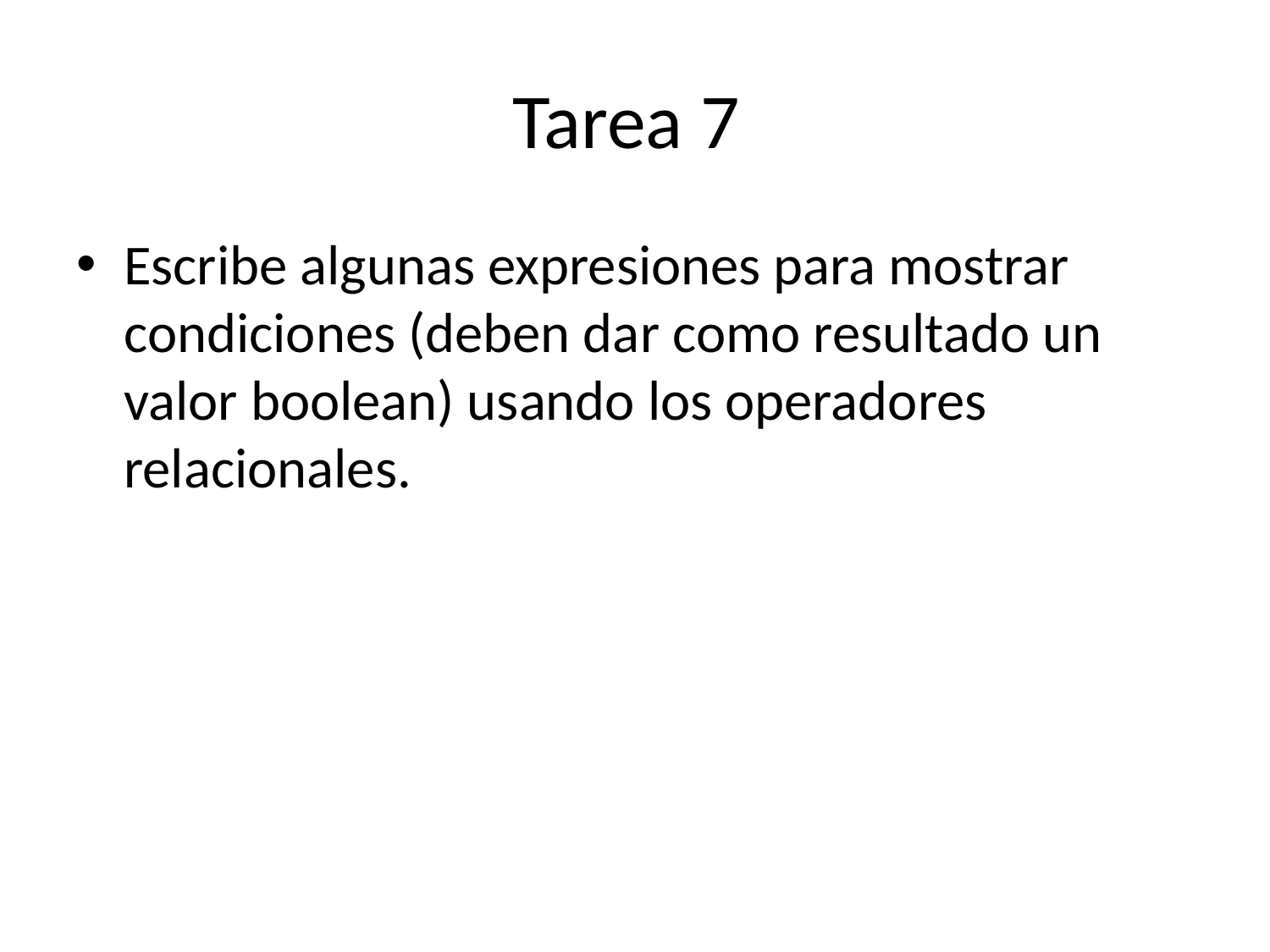

# Tarea 7
Escribe algunas expresiones para mostrar condiciones (deben dar como resultado un valor boolean) usando los operadores relacionales.